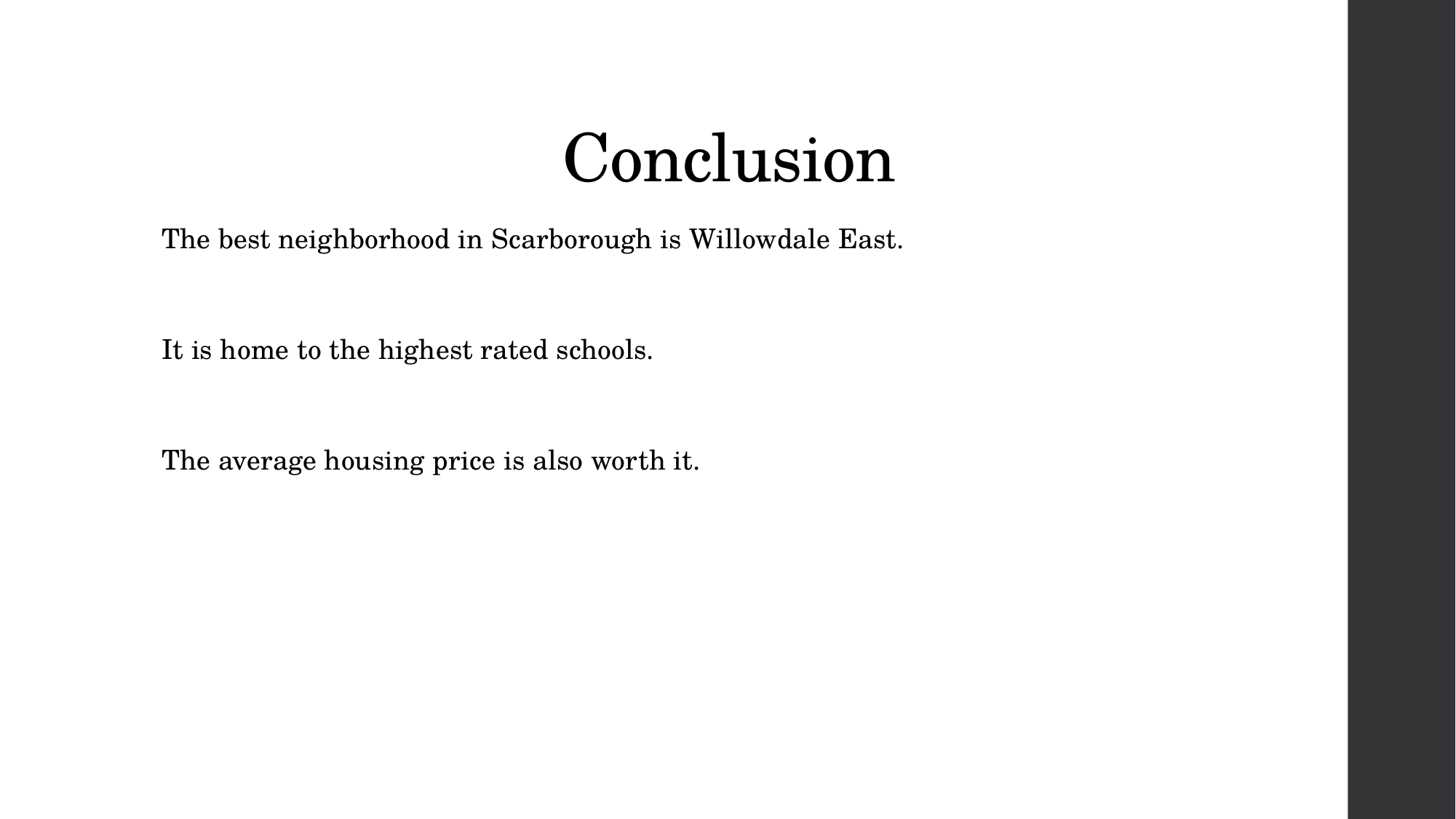

# Conclusion
The best neighborhood in Scarborough is Willowdale East.

It is home to the highest rated schools.

The average housing price is also worth it.